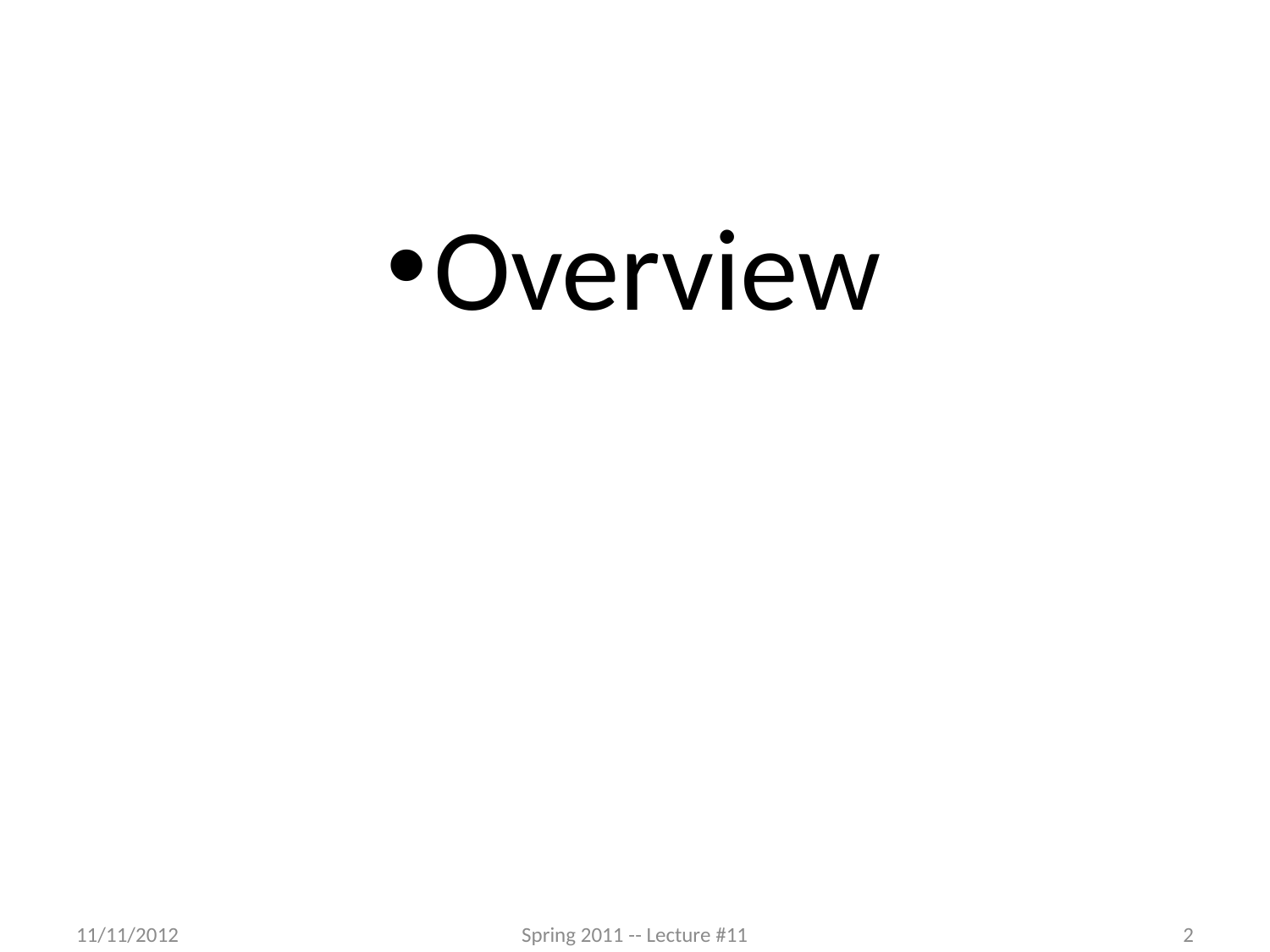

#
Overview
11/11/2012
Spring 2011 -- Lecture #11
2